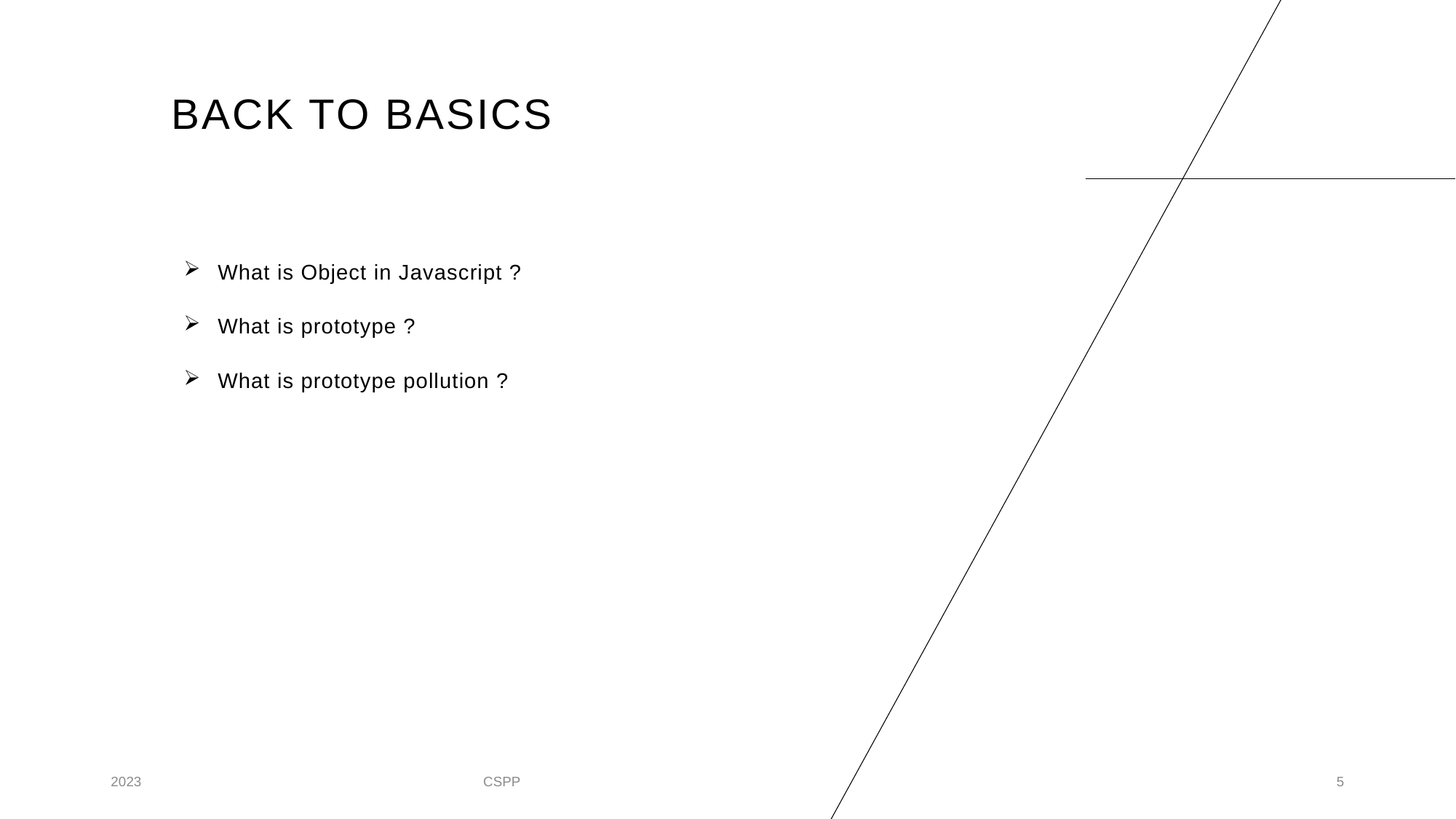

# Back to basics
What is Object in Javascript ?
What is prototype ?
What is prototype pollution ?

2023
CSPP
5